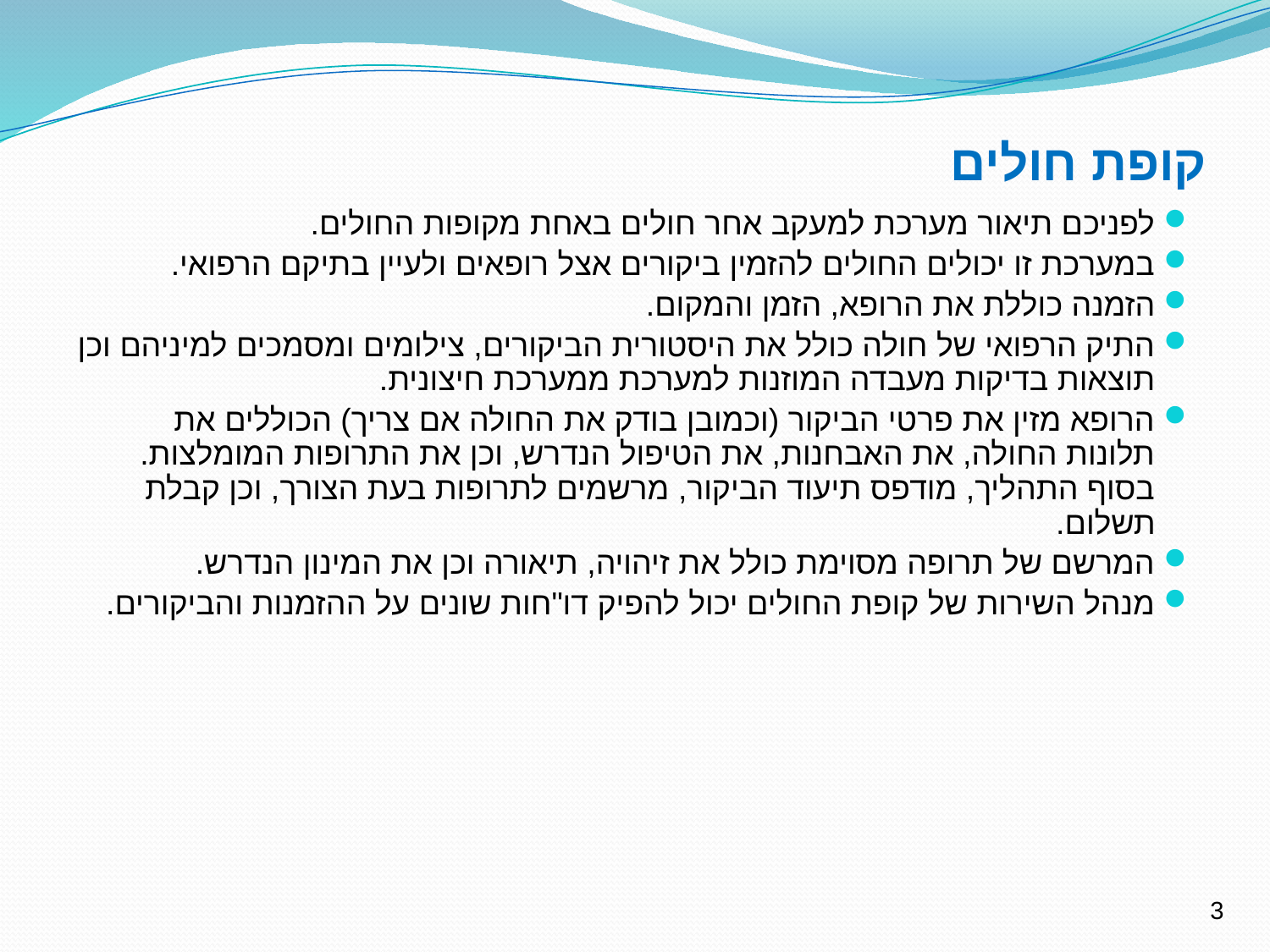

#
קופת חולים
לפניכם תיאור מערכת למעקב אחר חולים באחת מקופות החולים.
במערכת זו יכולים החולים להזמין ביקורים אצל רופאים ולעיין בתיקם הרפואי.
הזמנה כוללת את הרופא, הזמן והמקום.
התיק הרפואי של חולה כולל את היסטורית הביקורים, צילומים ומסמכים למיניהם וכן תוצאות בדיקות מעבדה המוזנות למערכת ממערכת חיצונית.
הרופא מזין את פרטי הביקור (וכמובן בודק את החולה אם צריך) הכוללים את תלונות החולה, את האבחנות, את הטיפול הנדרש, וכן את התרופות המומלצות. בסוף התהליך, מודפס תיעוד הביקור, מרשמים לתרופות בעת הצורך, וכן קבלת תשלום.
המרשם של תרופה מסוימת כולל את זיהויה, תיאורה וכן את המינון הנדרש.
מנהל השירות של קופת החולים יכול להפיק דו"חות שונים על ההזמנות והביקורים.
3